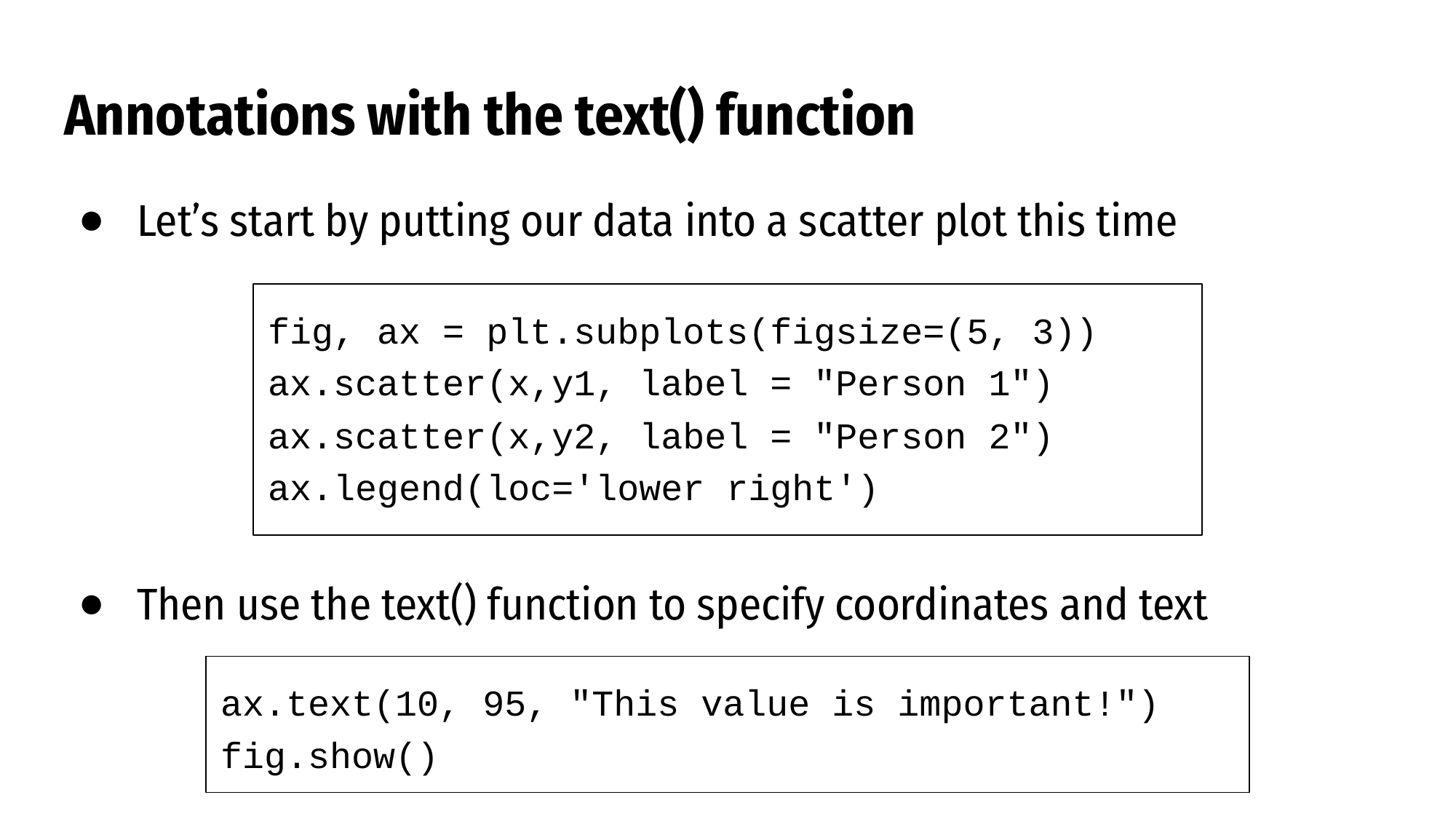

# Annotations with the text() function
Let’s start by putting our data into a scatter plot this time

Then use the text() function to specify coordinates and text
fig, ax = plt.subplots(figsize=(5, 3))
ax.scatter(x,y1, label = "Person 1")
ax.scatter(x,y2, label = "Person 2")
ax.legend(loc='lower right')
ax.text(10, 95, "This value is important!")
fig.show()